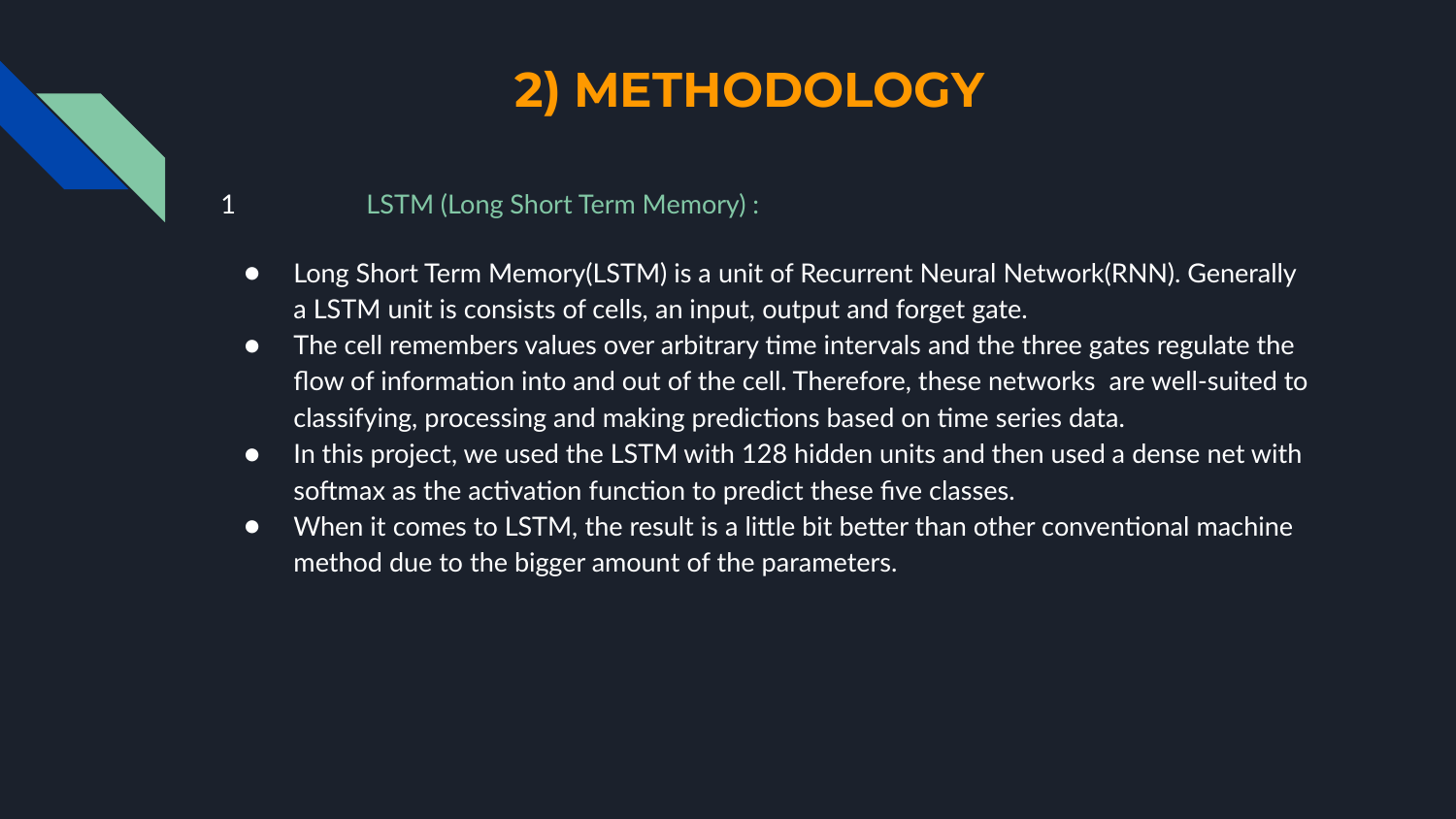

2) METHODOLOGY
1	LSTM (Long Short Term Memory) :
Long Short Term Memory(LSTM) is a unit of Recurrent Neural Network(RNN). Generally a LSTM unit is consists of cells, an input, output and forget gate.
The cell remembers values over arbitrary time intervals and the three gates regulate the flow of information into and out of the cell. Therefore, these networks  are well-suited to classifying, processing and making predictions based on time series data.
In this project, we used the LSTM with 128 hidden units and then used a dense net with softmax as the activation function to predict these five classes.
When it comes to LSTM, the result is a little bit better than other conventional machine method due to the bigger amount of the parameters.